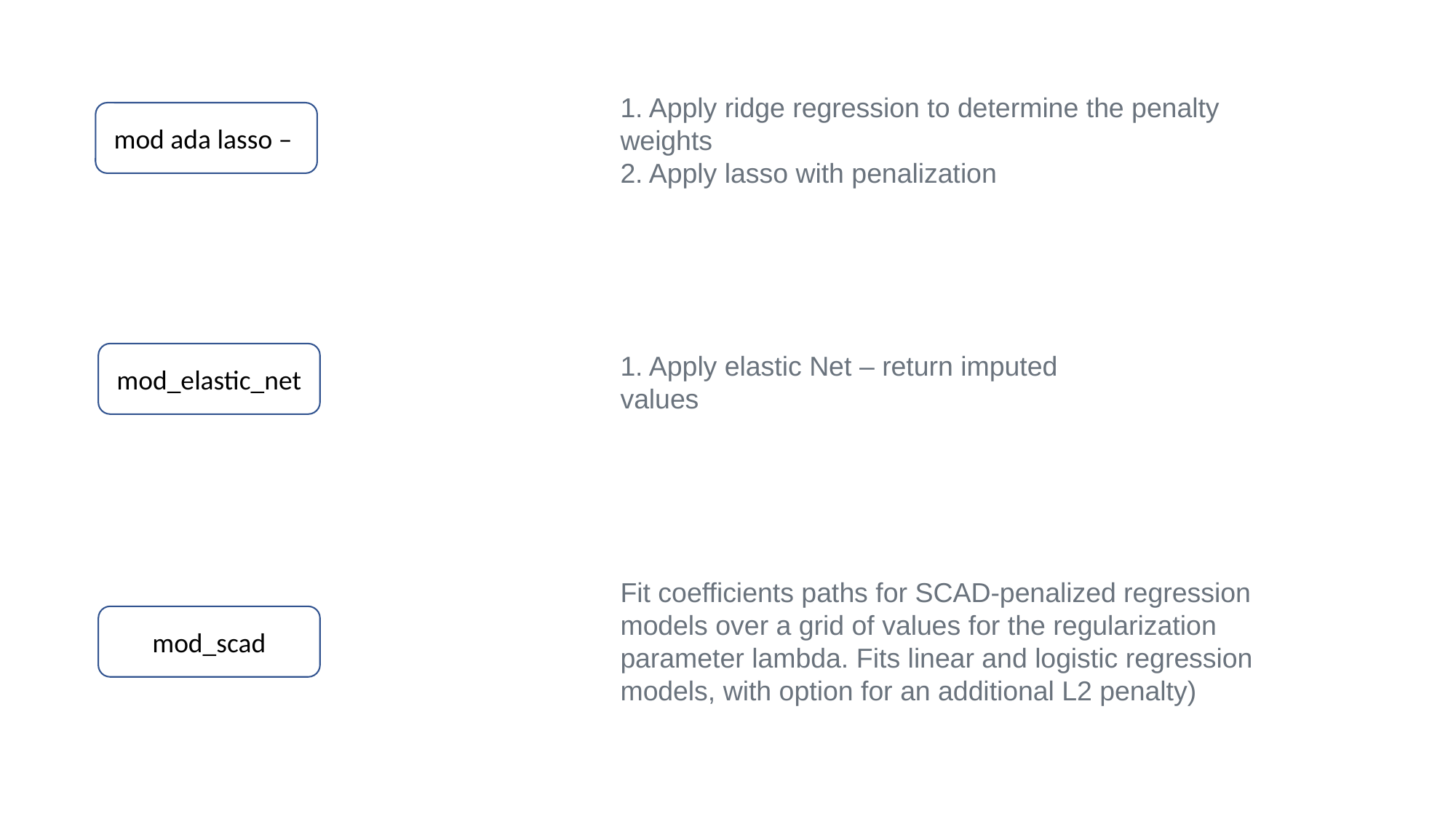

1. Apply ridge regression to determine the penalty weights
2. Apply lasso with penalization
mod ada lasso –
mod_elastic_net
1. Apply elastic Net – return imputed values
Fit coefficients paths for SCAD-penalized regression models over a grid of values for the regularization parameter lambda. Fits linear and logistic regression models, with option for an additional L2 penalty)
mod_scad